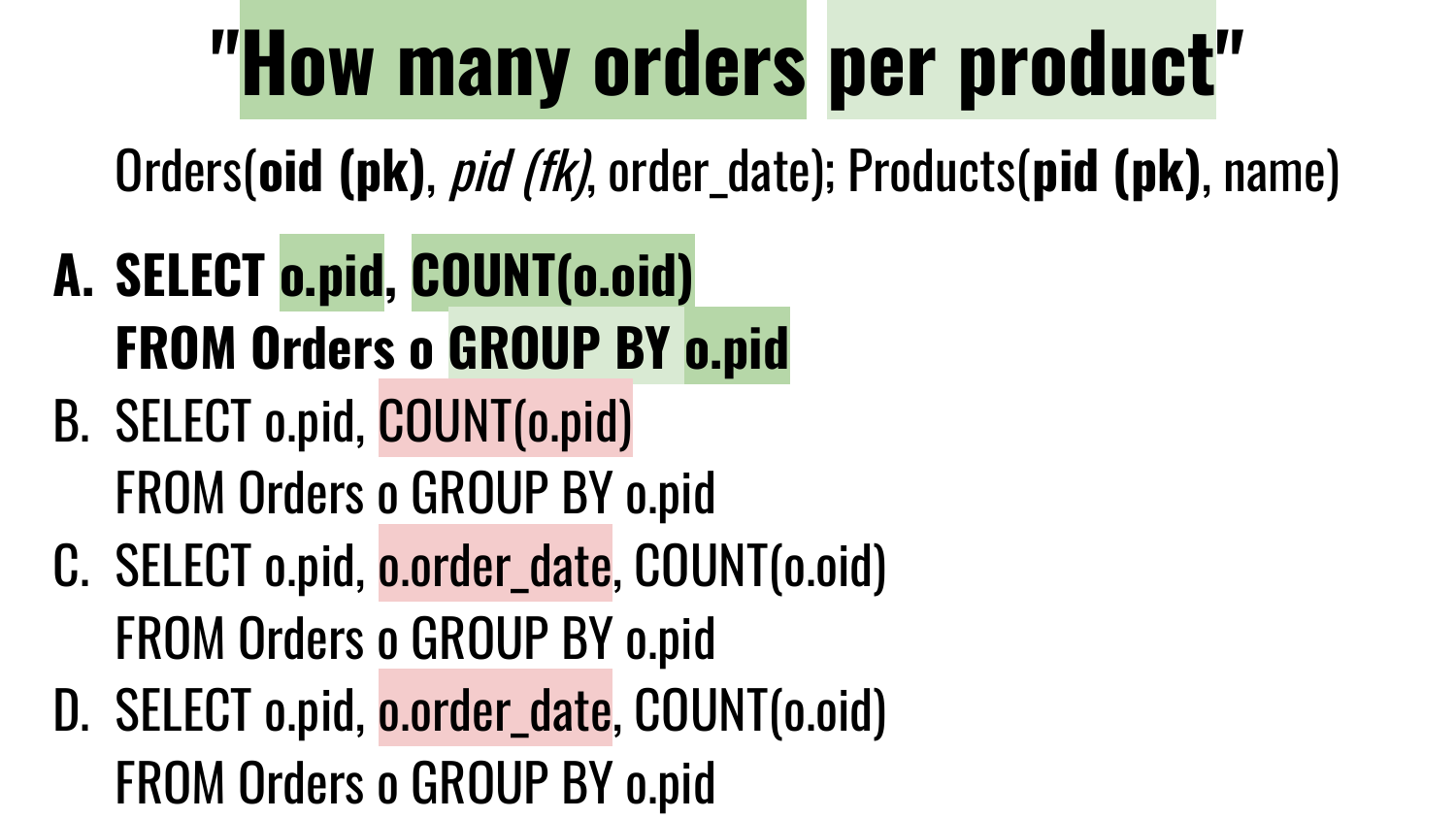

# "How many orders per product"
Orders(oid (pk), pid (fk), order_date); Products(pid (pk), name)
SELECT o.pid, COUNT(o.oid)
FROM Orders o GROUP BY o.pid
SELECT o.pid, COUNT(o.pid)
FROM Orders o GROUP BY o.pid
SELECT o.pid, o.order_date, COUNT(o.oid)
FROM Orders o GROUP BY o.pid
SELECT o.pid, o.order_date, COUNT(o.oid)
FROM Orders o GROUP BY o.pid